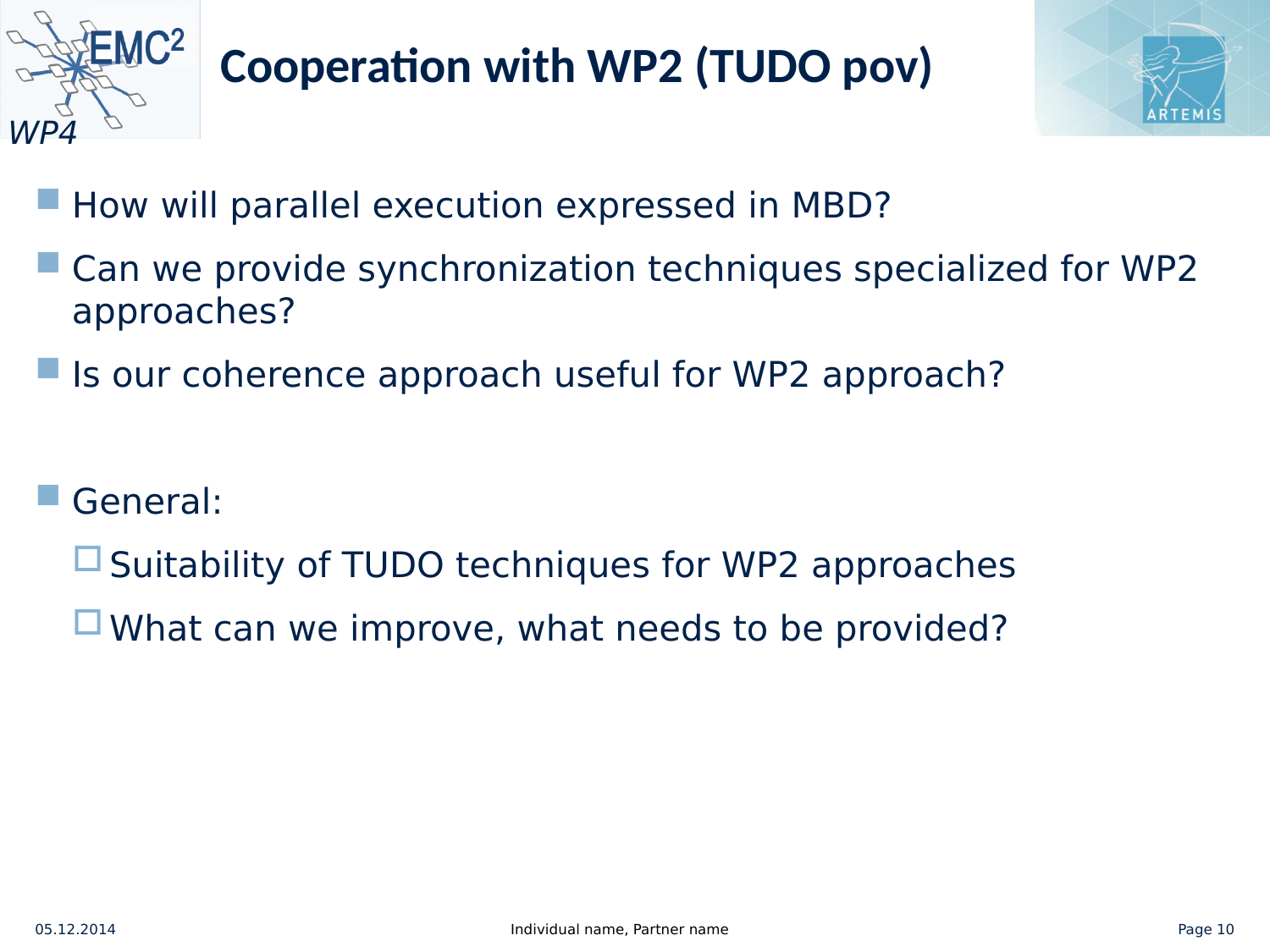

# Cooperation with WP2 (TUDO pov)
How will parallel execution expressed in MBD?
Can we provide synchronization techniques specialized for WP2 approaches?
Is our coherence approach useful for WP2 approach?

General:
Suitability of TUDO techniques for WP2 approaches
What can we improve, what needs to be provided?